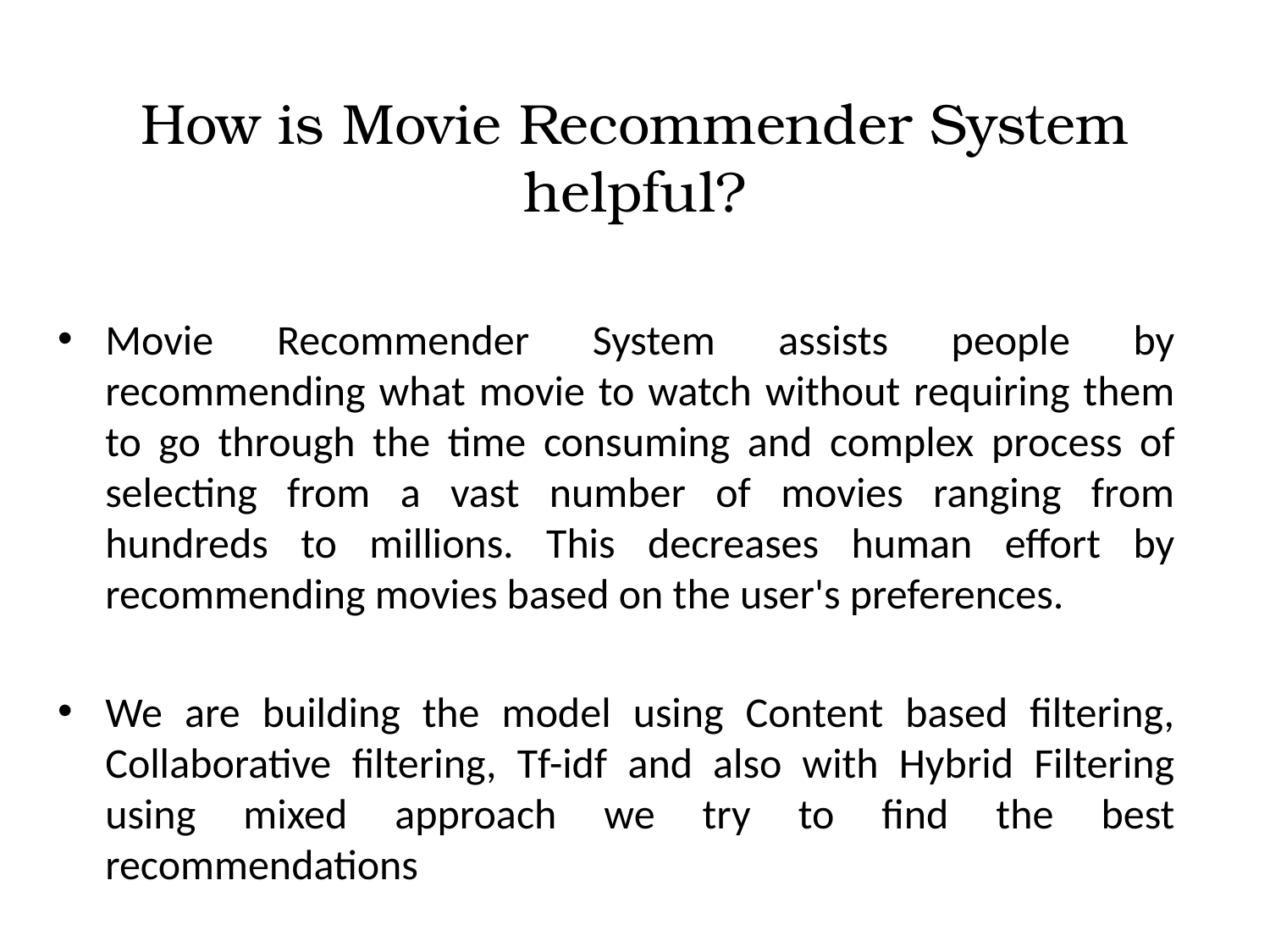

# How is Movie Recommender System helpful?
Movie Recommender System assists people by recommending what movie to watch without requiring them to go through the time consuming and complex process of selecting from a vast number of movies ranging from hundreds to millions. This decreases human effort by recommending movies based on the user's preferences.

We are building the model using Content based filtering, Collaborative filtering, Tf-idf and also with Hybrid Filtering using mixed approach we try to find the best recommendations